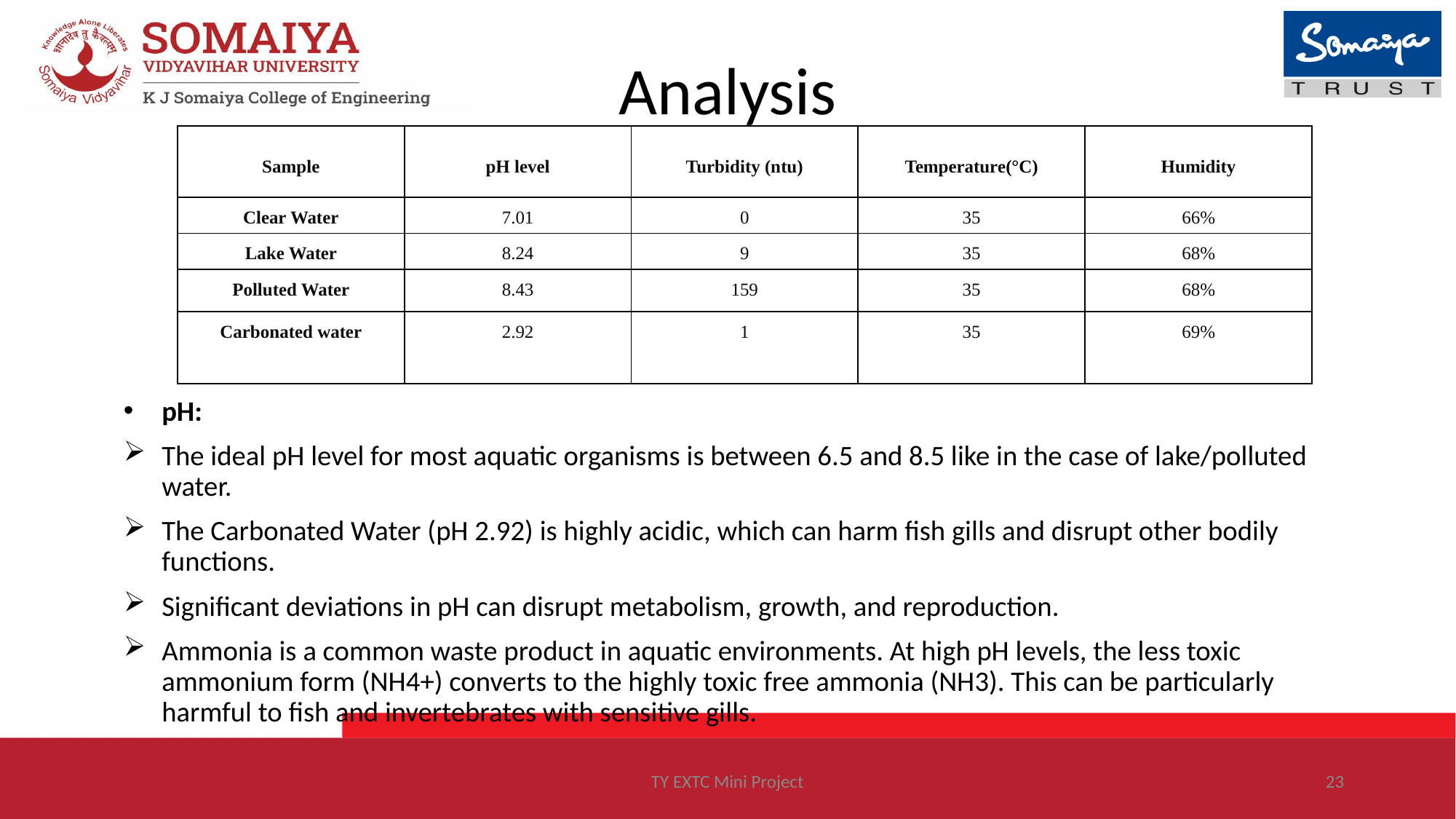

# Analysis
| Sample | pH level | Turbidity (ntu) | Temperature(°C) | Humidity |
| --- | --- | --- | --- | --- |
| Clear Water | 7.01 | 0 | 35 | 66% |
| Lake Water | 8.24 | 9 | 35 | 68% |
| Polluted Water | 8.43 | 159 | 35 | 68% |
| Carbonated water | 2.92 | 1 | 35 | 69% |

pH:
The ideal pH level for most aquatic organisms is between 6.5 and 8.5 like in the case of lake/polluted water.
The Carbonated Water (pH 2.92) is highly acidic, which can harm fish gills and disrupt other bodily functions.
Significant deviations in pH can disrupt metabolism, growth, and reproduction.
Ammonia is a common waste product in aquatic environments. At high pH levels, the less toxic ammonium form (NH4+) converts to the highly toxic free ammonia (NH3). This can be particularly harmful to fish and invertebrates with sensitive gills.

TY EXTC Mini Project
23